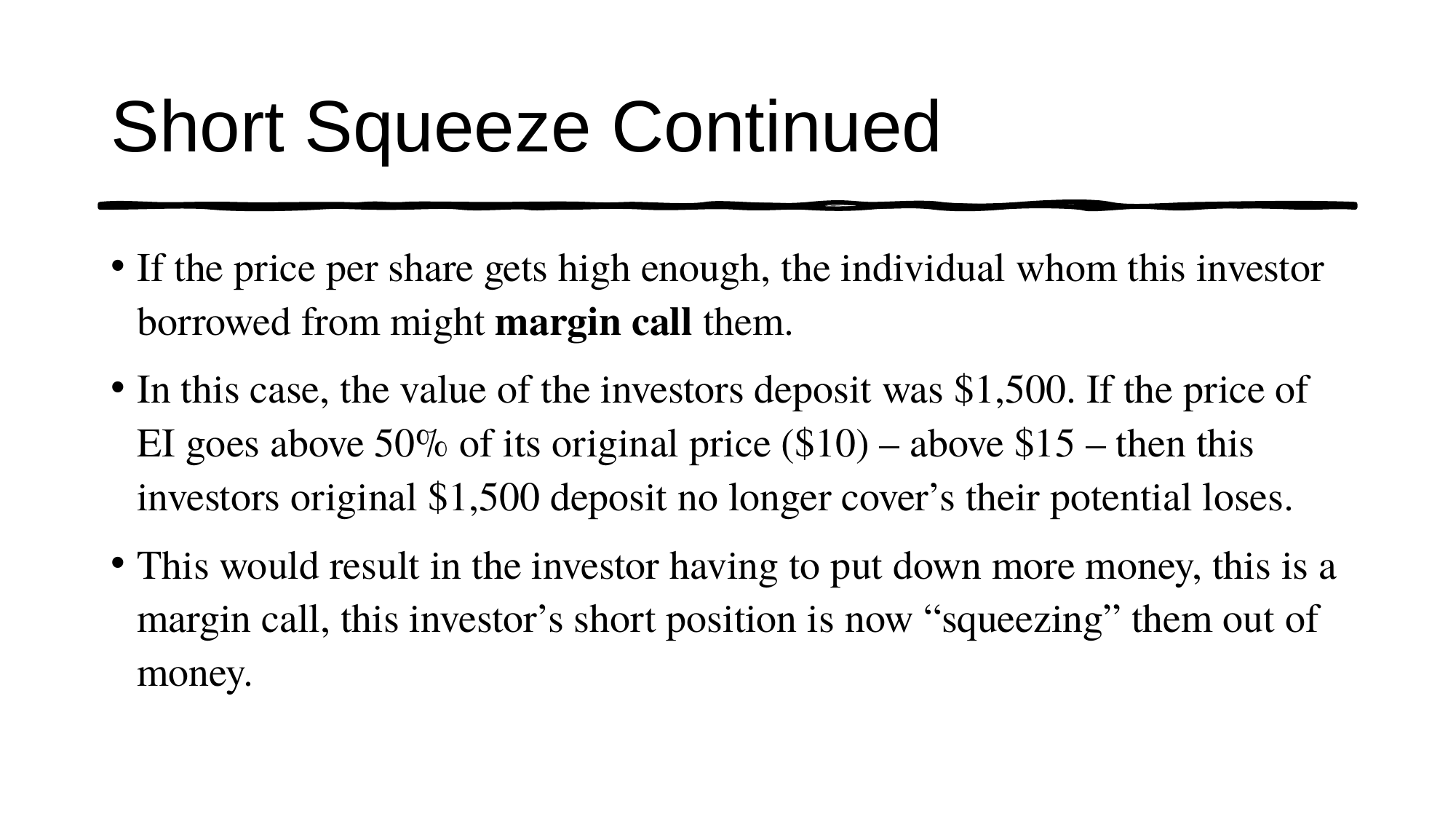

# Short Squeeze Continued
If the price per share gets high enough, the individual whom this investor borrowed from might margin call them.
In this case, the value of the investors deposit was $1,500. If the price of EI goes above 50% of its original price ($10) – above $15 – then this investors original $1,500 deposit no longer cover’s their potential loses.
This would result in the investor having to put down more money, this is a margin call, this investor’s short position is now “squeezing” them out of money.